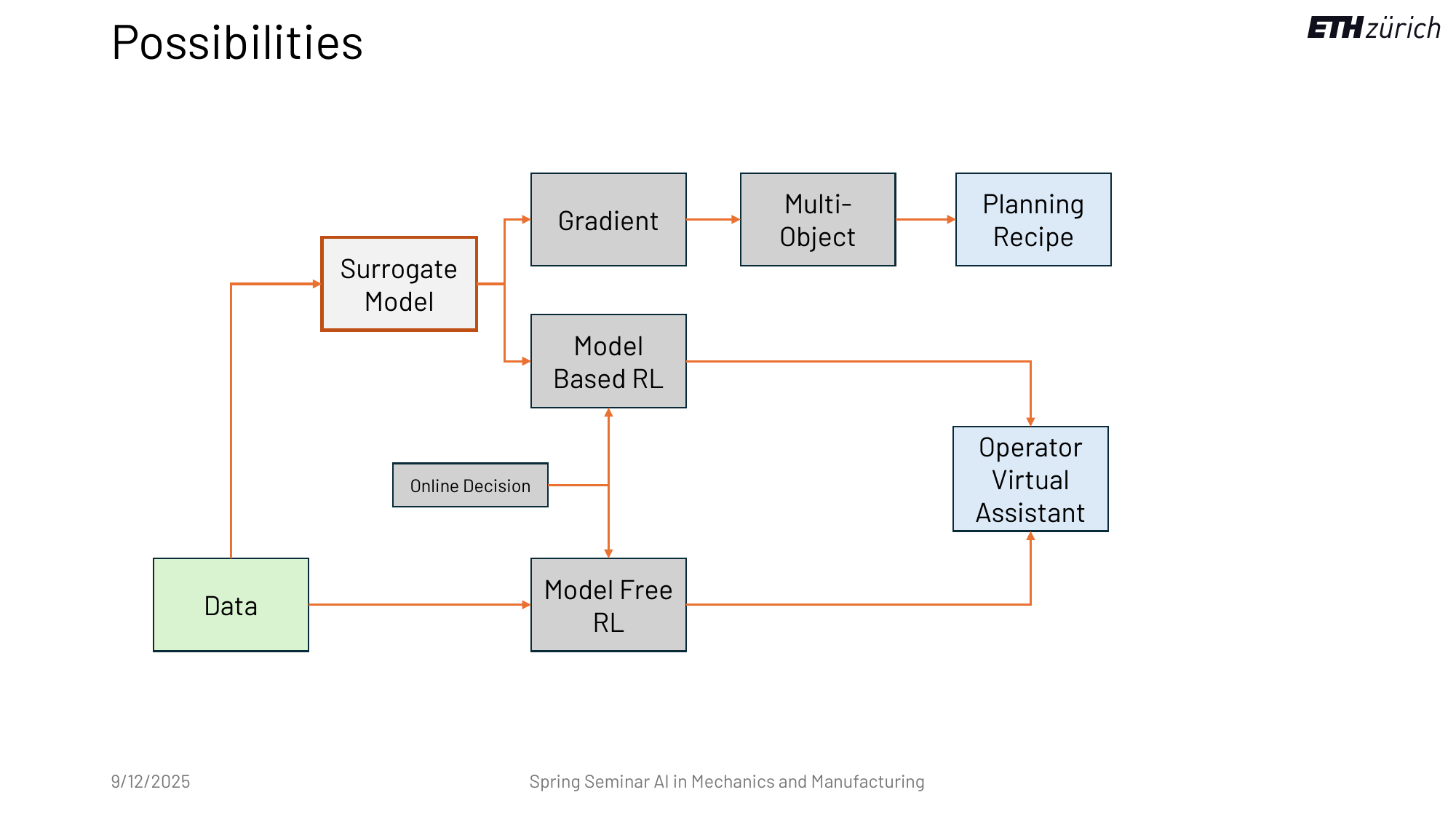

# Possibilities
Planning Recipe
Multi-Object
Gradient
Surrogate Model
Model Based RL
Operator Virtual Assistant
Online Decision
Data
Model Free RL
9/12/2025
Spring Seminar AI in Mechanics and Manufacturing